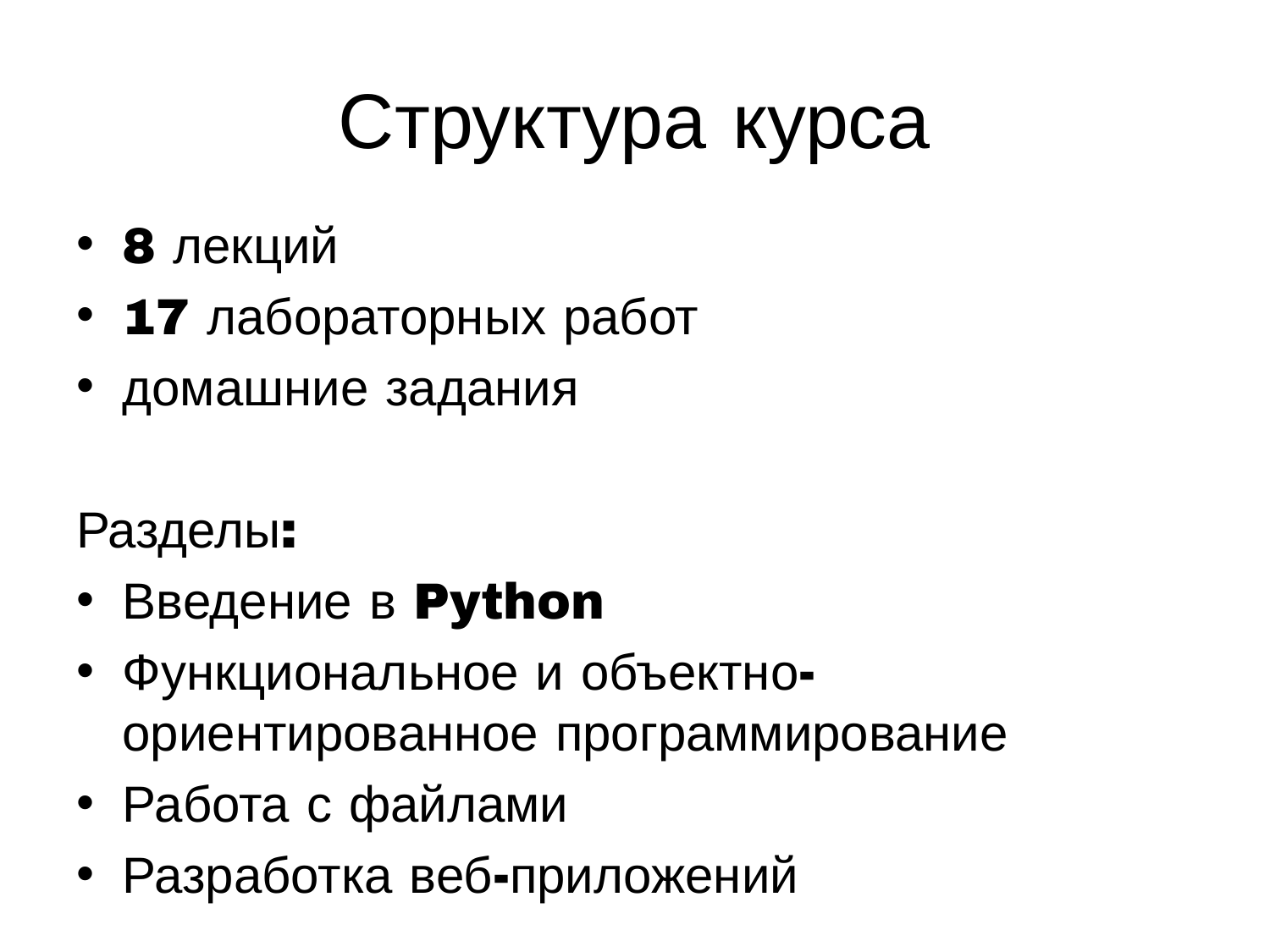

# Структура курса
8 лекций
17 лабораторных работ
домашние задания

Разделы:
Введение в Python
Функциональное и объектно-ориентированное программирование
Работа с файлами
Разработка веб-приложений